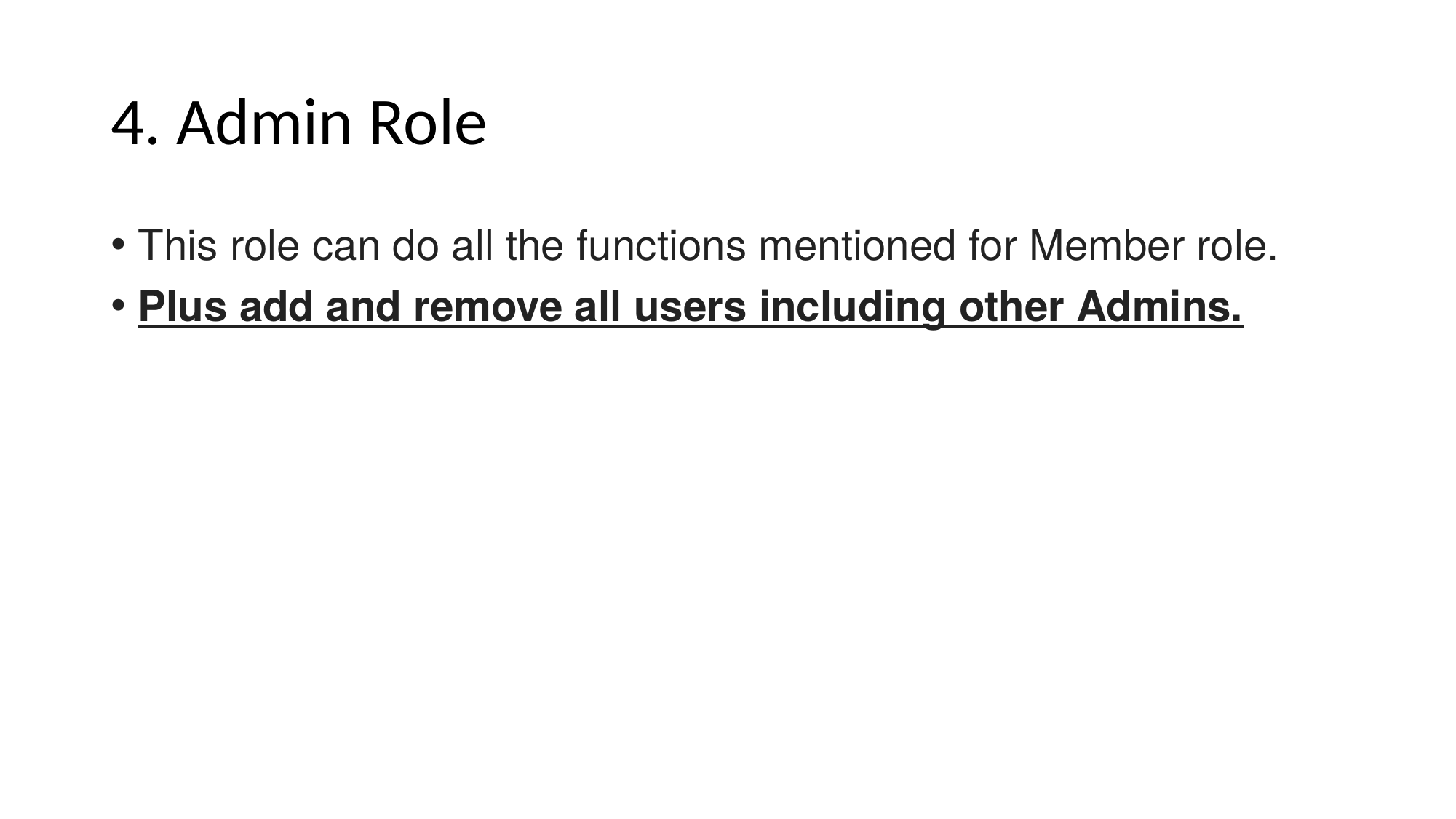

# 4. Admin Role
This role can do all the functions mentioned for Member role.
Plus add and remove all users including other Admins.